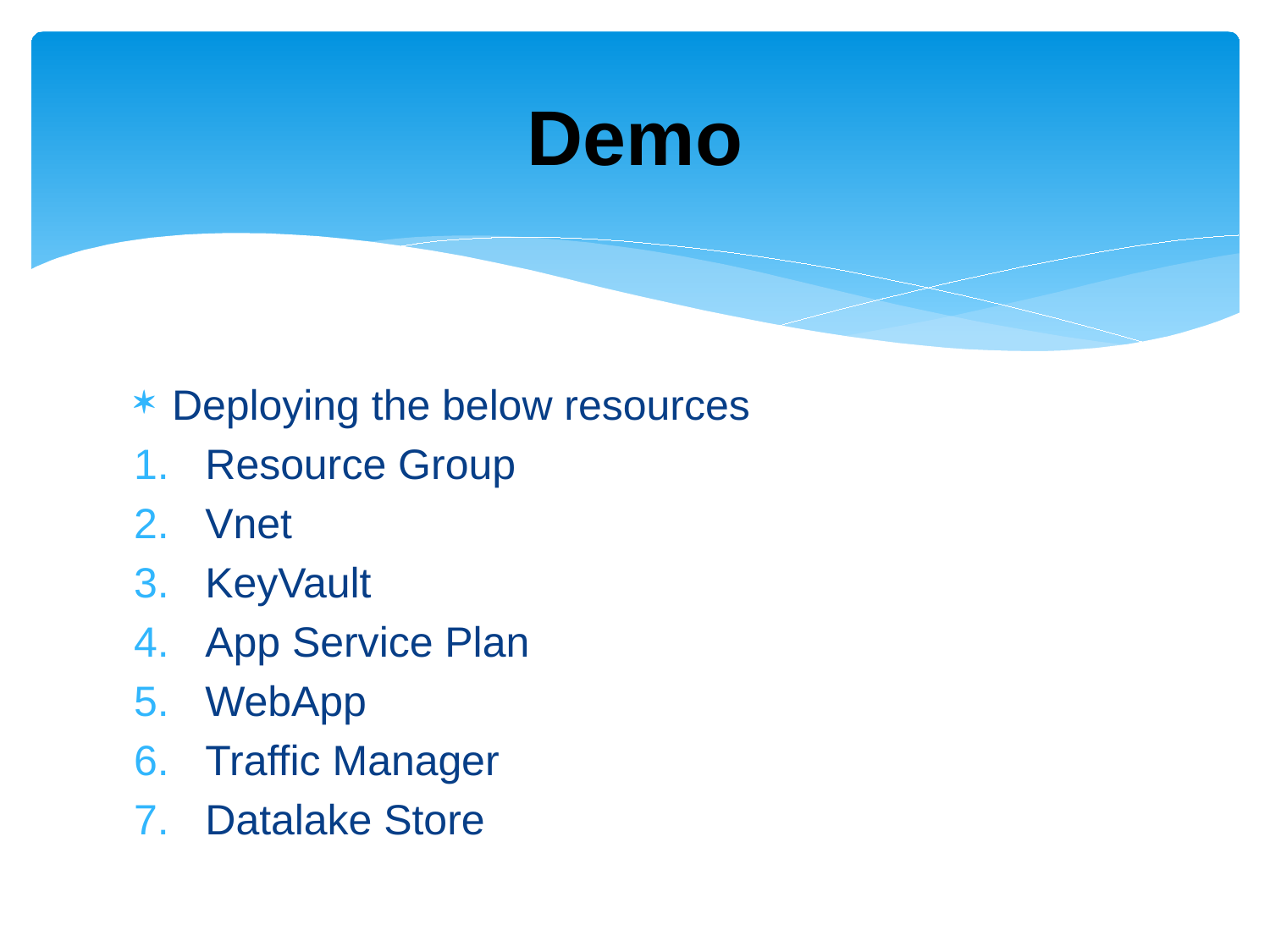

# Demo
Deploying the below resources
Resource Group
Vnet
KeyVault
App Service Plan
WebApp
Traffic Manager
Datalake Store